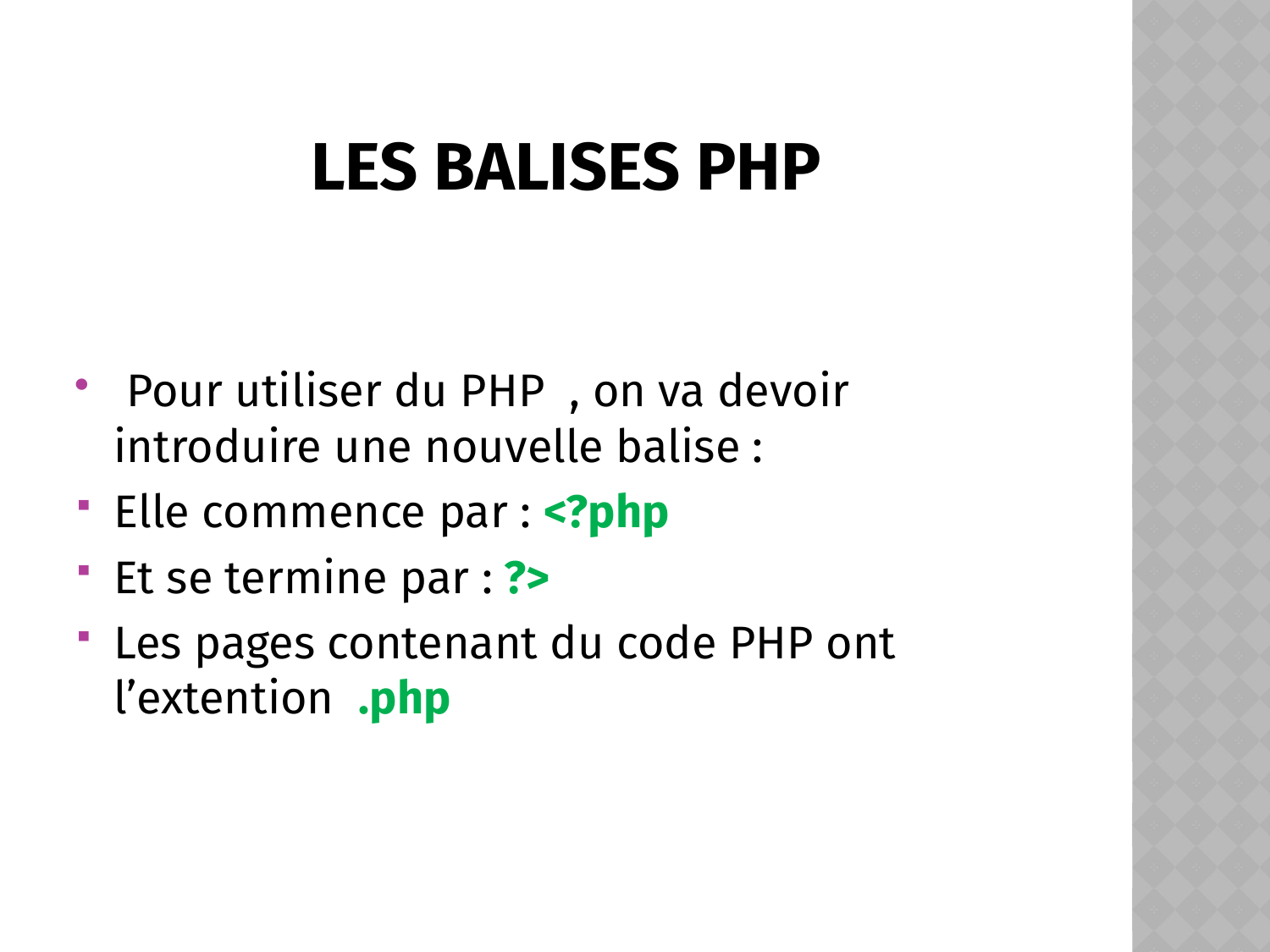

# Les balises PHP

 Pour utiliser du PHP  , on va devoir introduire une nouvelle balise :
Elle commence par : <?php
Et se termine par : ?>
Les pages contenant du code PHP ont l’extention  .php